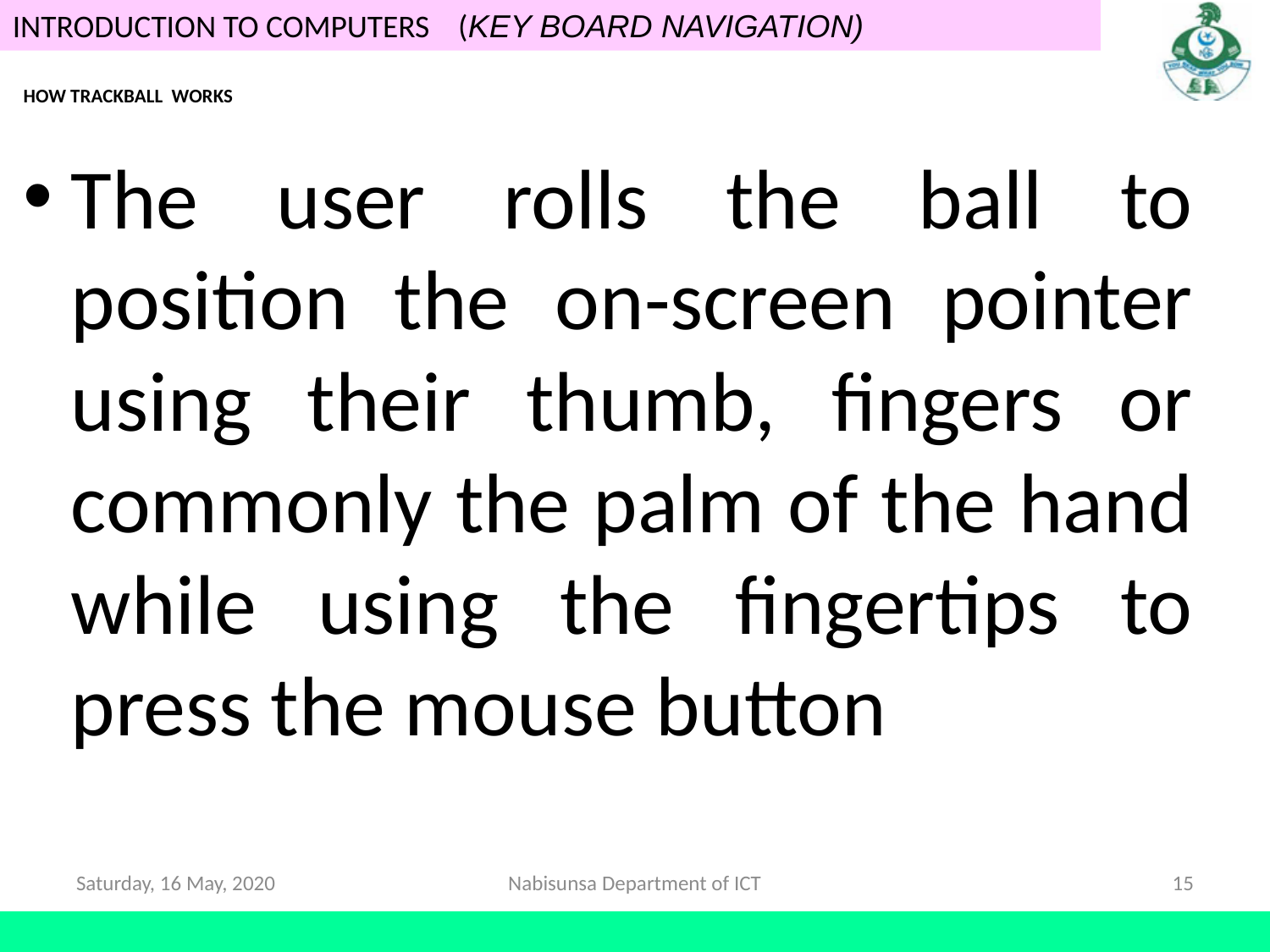

# HOW TRACKBALL  WORKS
The user rolls the ball to position the on-screen pointer using their thumb, fingers or commonly the palm of the hand while using the fingertips to press the mouse button

Saturday, 16 May, 2020
Nabisunsa Department of ICT
15